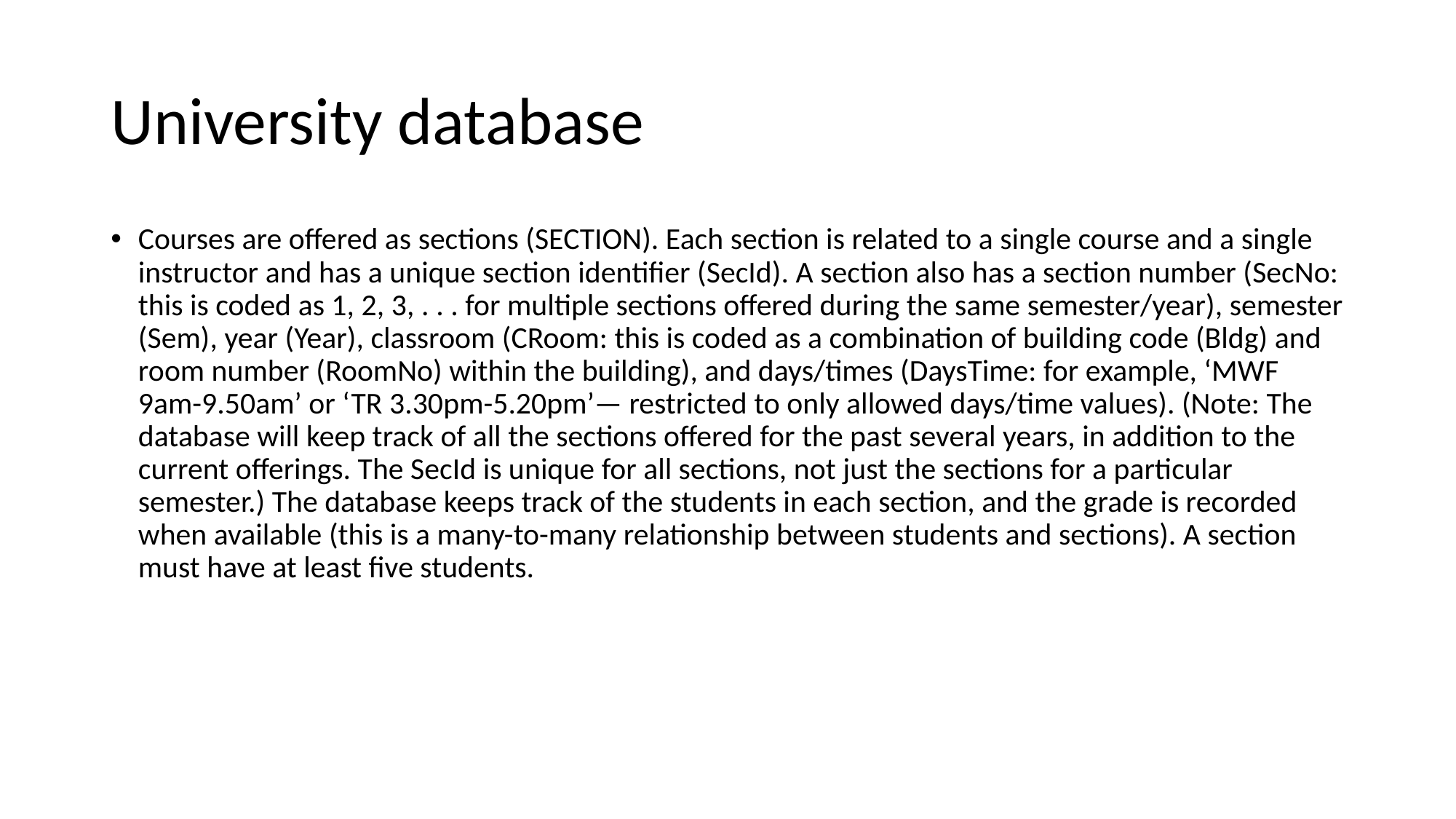

# University database
Courses are offered as sections (SECTION). Each section is related to a single course and a single instructor and has a unique section identifier (SecId). A section also has a section number (SecNo: this is coded as 1, 2, 3, . . . for multiple sections offered during the same semester/year), semester (Sem), year (Year), classroom (CRoom: this is coded as a combination of building code (Bldg) and room number (RoomNo) within the building), and days/times (DaysTime: for example, ‘MWF 9am-9.50am’ or ‘TR 3.30pm-5.20pm’— restricted to only allowed days/time values). (Note: The database will keep track of all the sections offered for the past several years, in addition to the current offerings. The SecId is unique for all sections, not just the sections for a particular semester.) The database keeps track of the students in each section, and the grade is recorded when available (this is a many-to-many relationship between students and sections). A section must have at least five students.